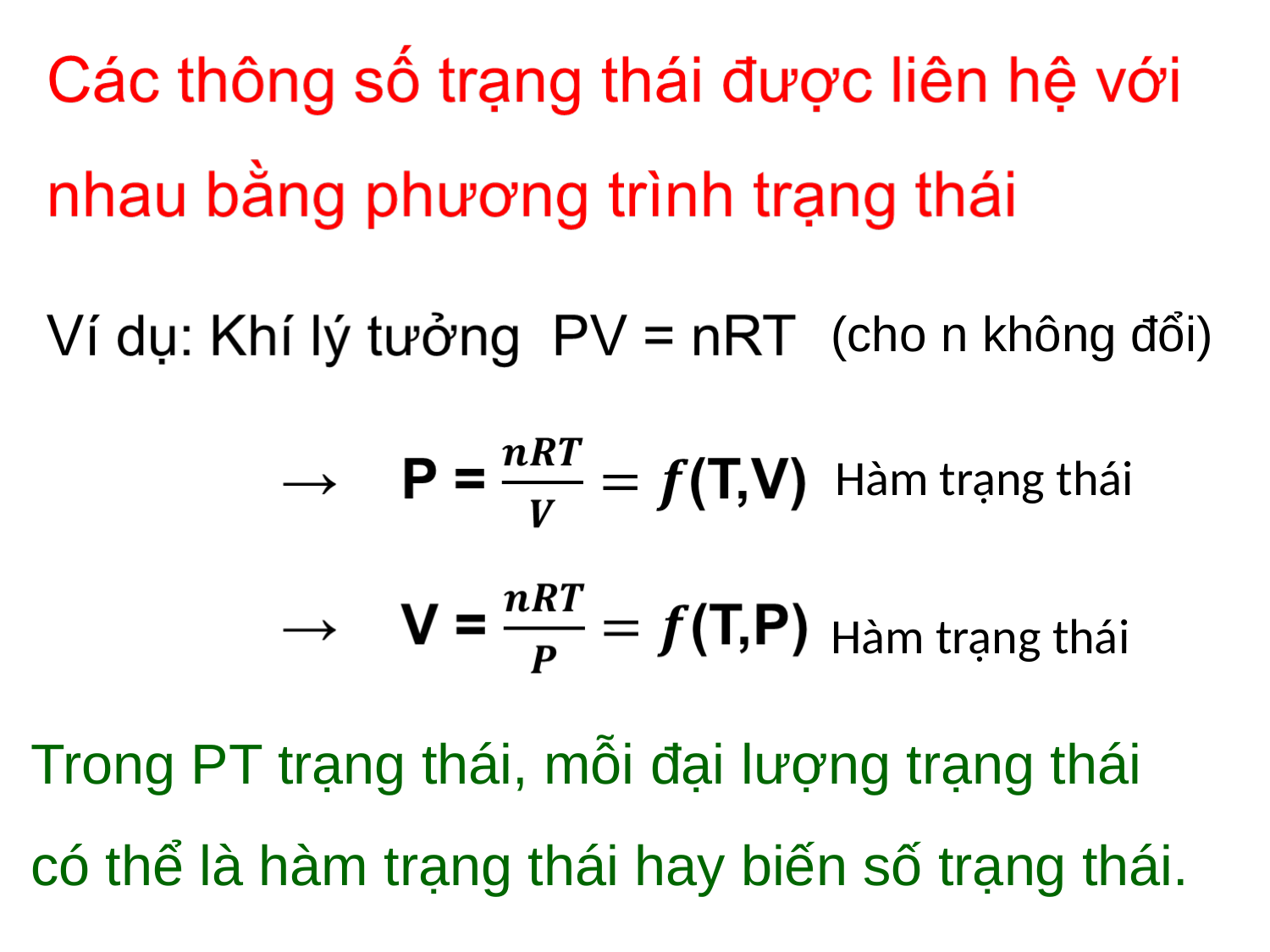

(cho n không đổi)
Hàm trạng thái
Hàm trạng thái
Trong PT trạng thái, mỗi đại lượng trạng thái có thể là hàm trạng thái hay biến số trạng thái.